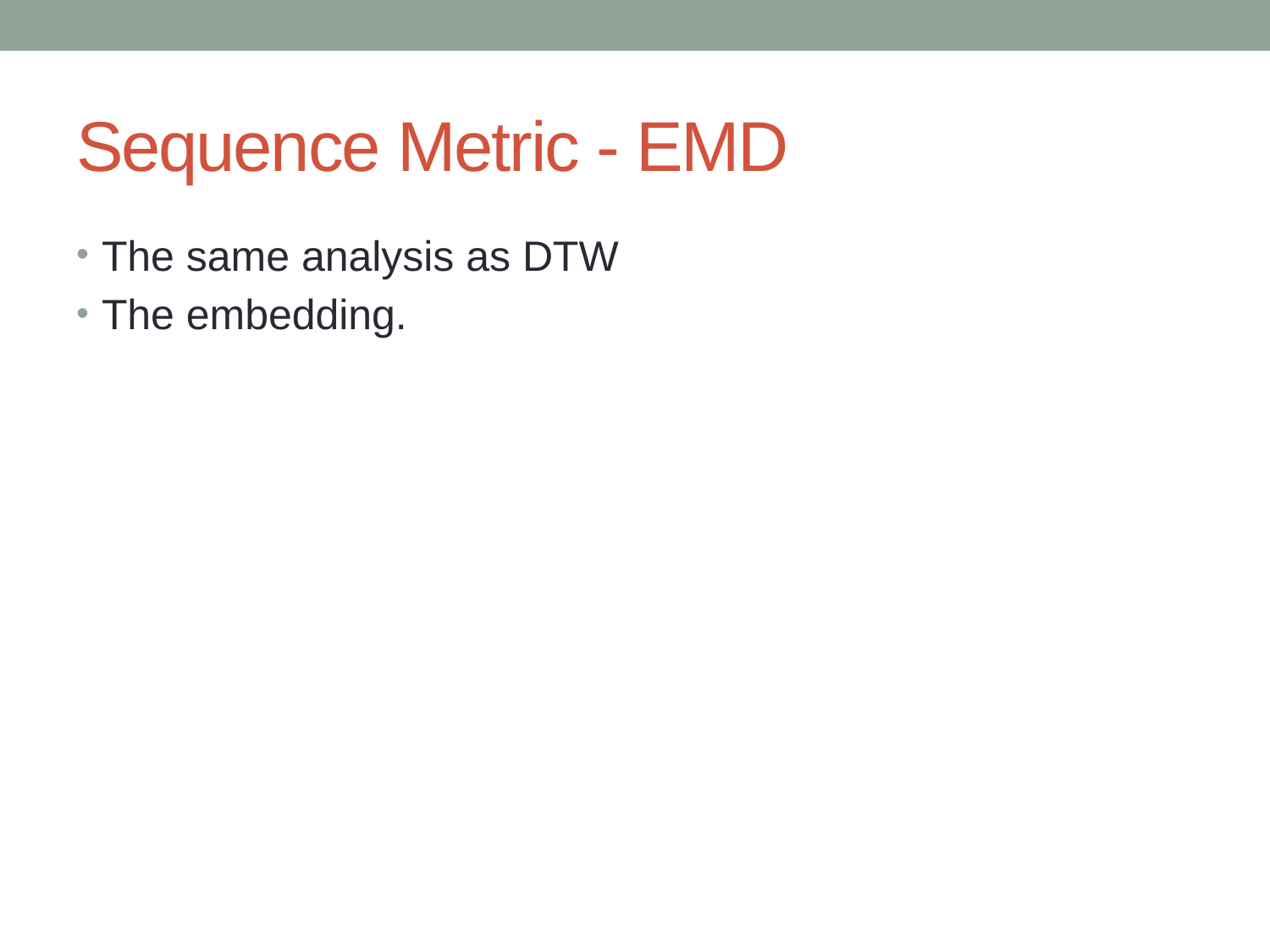

# Sequence Metric - EMD
The same analysis as DTW
The embedding.